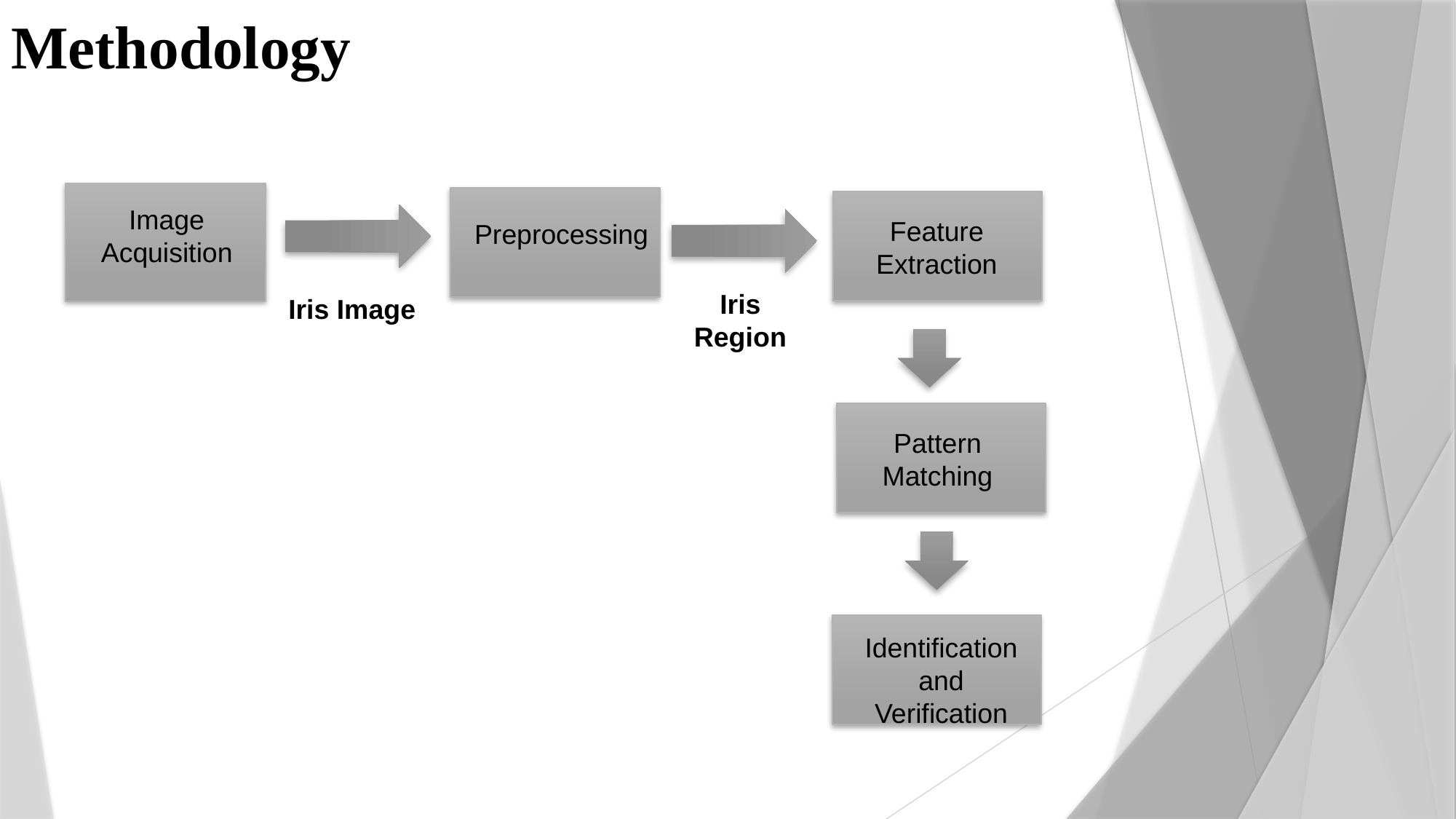

# Methodology

Image Acquisition
Feature Extraction
Preprocessing

Iris  Region
Iris Image

Identify or Reject Subject

Pattern Matching

Identification and Verification